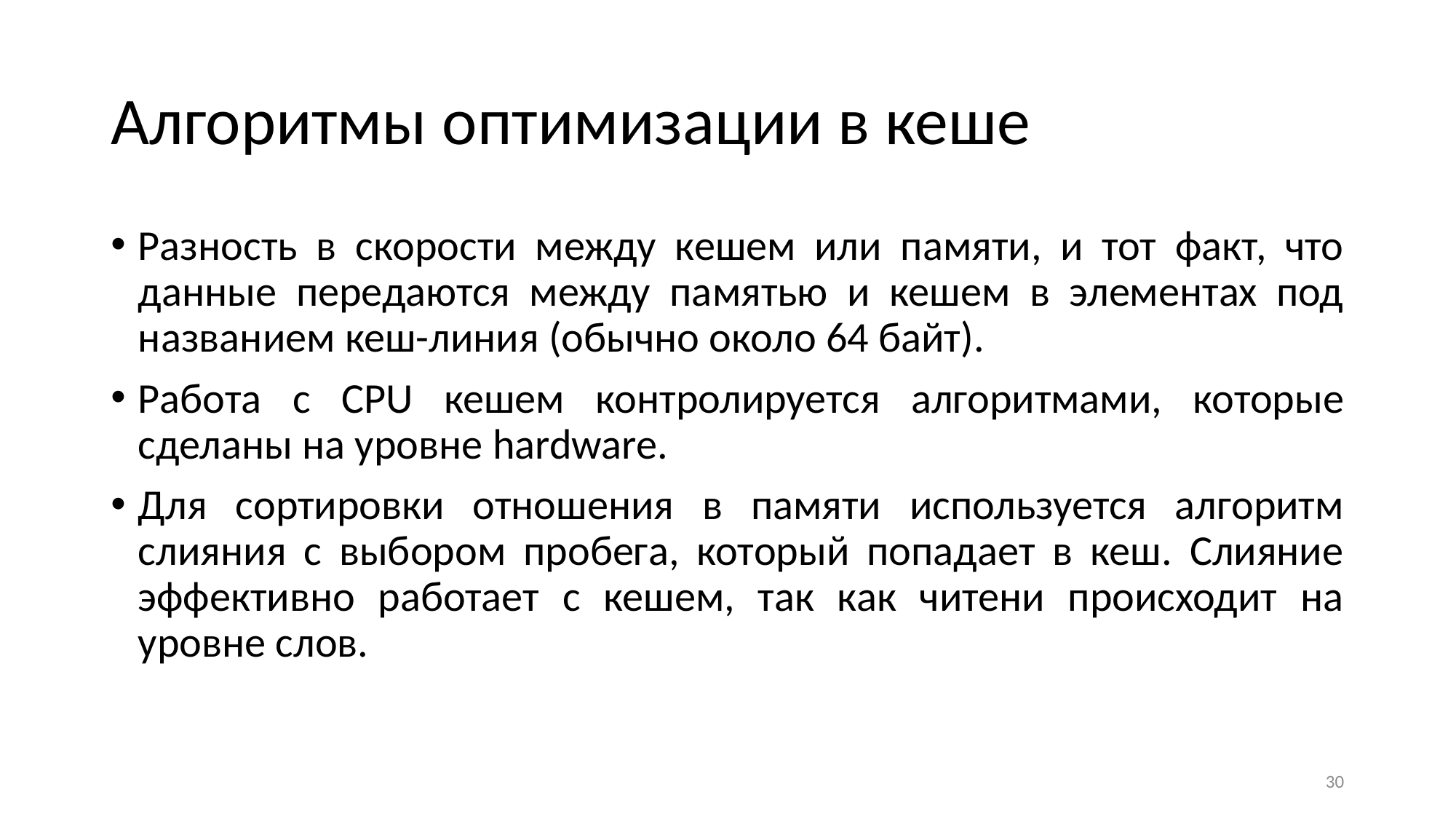

# Алгоритмы оптимизации в кеше
Разность в скорости между кешем или памяти, и тот факт, что данные передаются между памятью и кешем в элементах под названием кеш-линия (обычно около 64 байт).
Работа с CPU кешем контролируется алгоритмами, которые сделаны на уровне hardware.
Для сортировки отношения в памяти используется алгоритм слияния с выбором пробега, который попадает в кеш. Слияние эффективно работает с кешем, так как читени происходит на уровне слов.
30